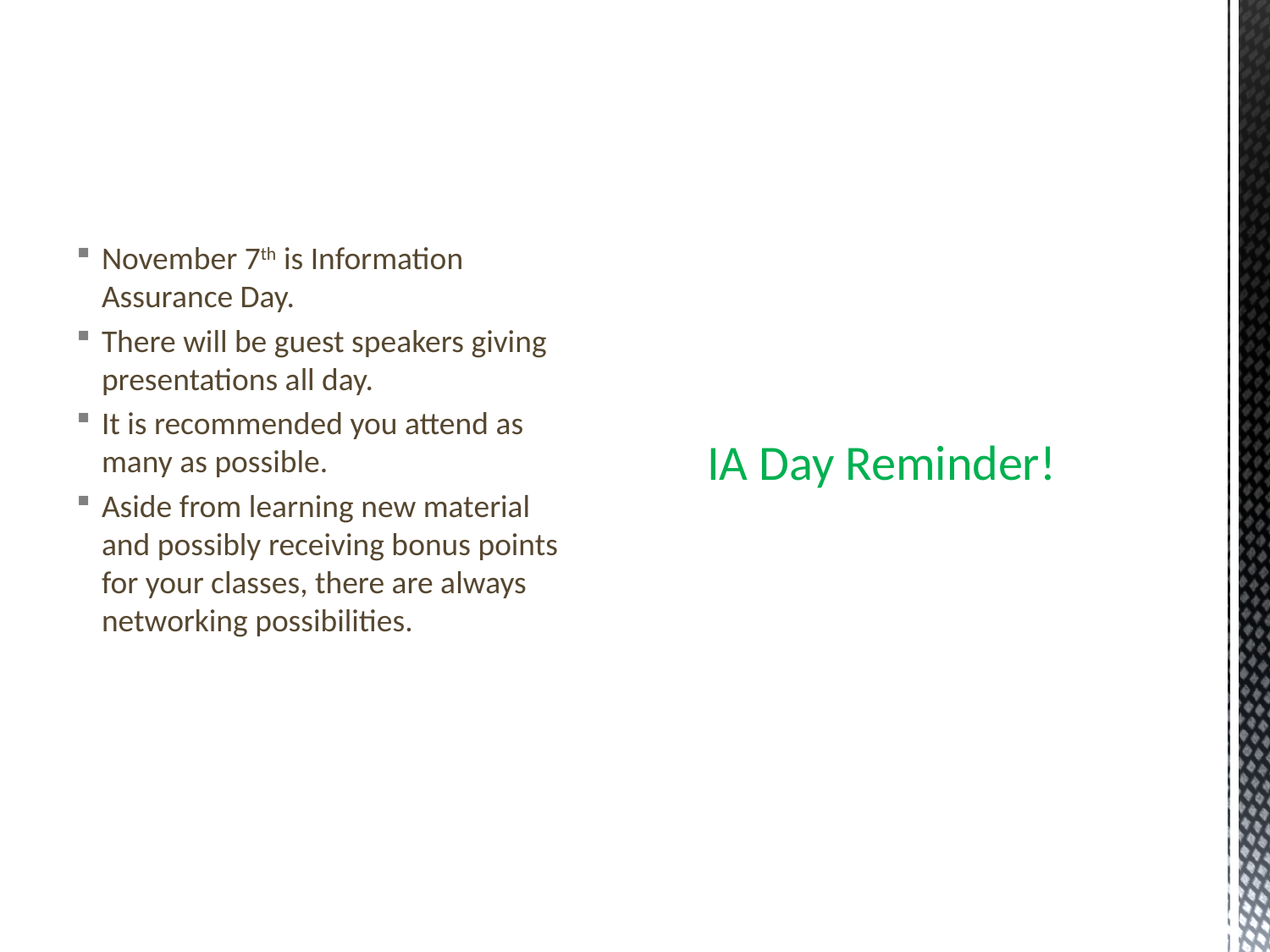

November 7th is Information Assurance Day.
There will be guest speakers giving presentations all day.
It is recommended you attend as many as possible.
Aside from learning new material and possibly receiving bonus points for your classes, there are always networking possibilities.

# IA Day Reminder!